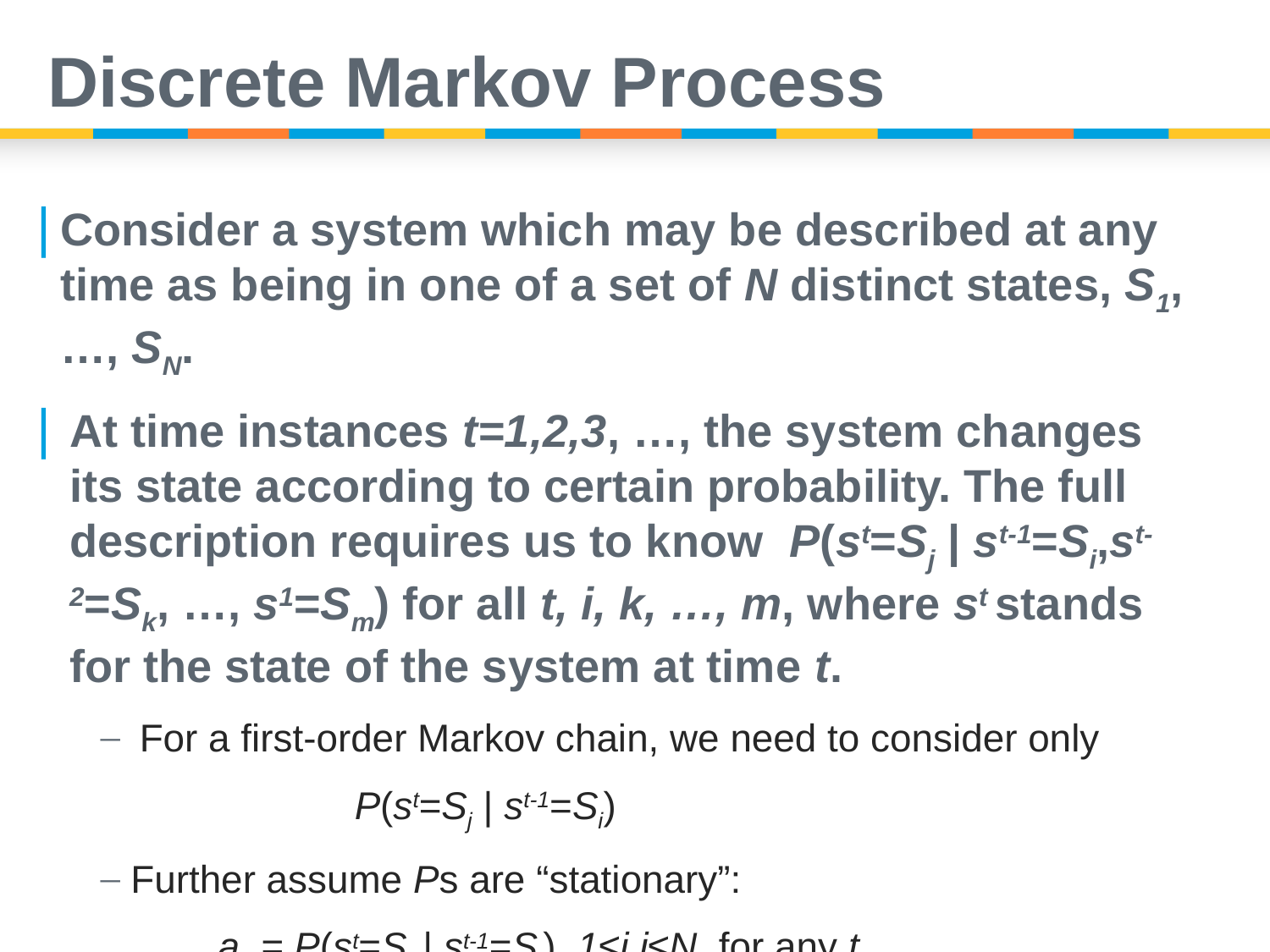

# Discrete Markov Process
Consider a system which may be described at any time as being in one of a set of N distinct states, S1, …, SN.
At time instances t=1,2,3, …, the system changes its state according to certain probability. The full description requires us to know  P(st=Sj | st-1=Si,st-2=Sk, …, s1=Sm) for all t, i, k, …, m, where st stands for the state of the system at time t.
For a first-order Markov chain, we need to consider only
		P(st=Sj | st-1=Si)
 Further assume Ps are “stationary”:
        aij = P(st=Sj | st-1=Si), 1≤i,j≤N, for any t.